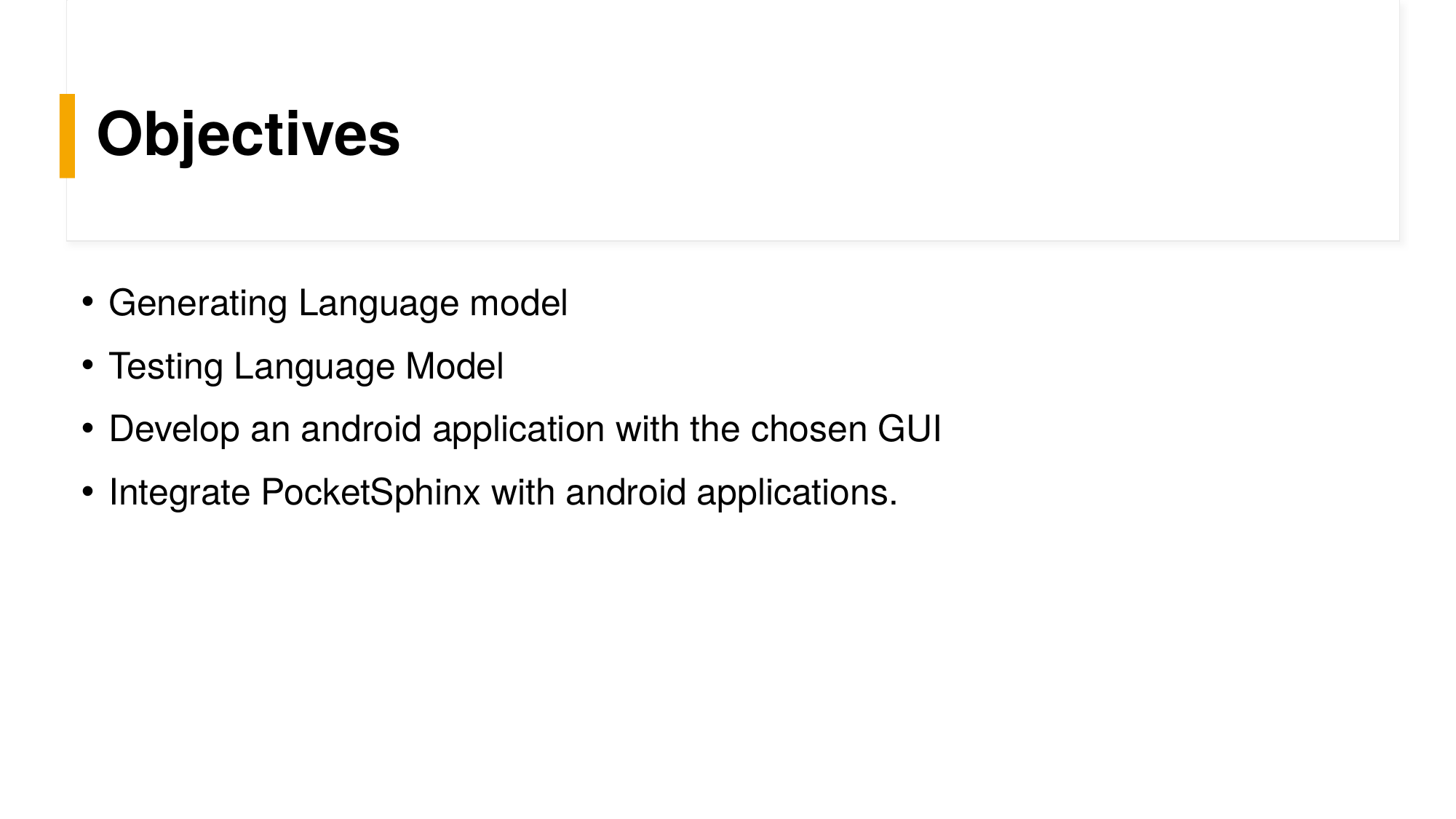

# Objectives
Generating Language model
Testing Language Model
Develop an android application with the chosen GUI
Integrate PocketSphinx with android applications.